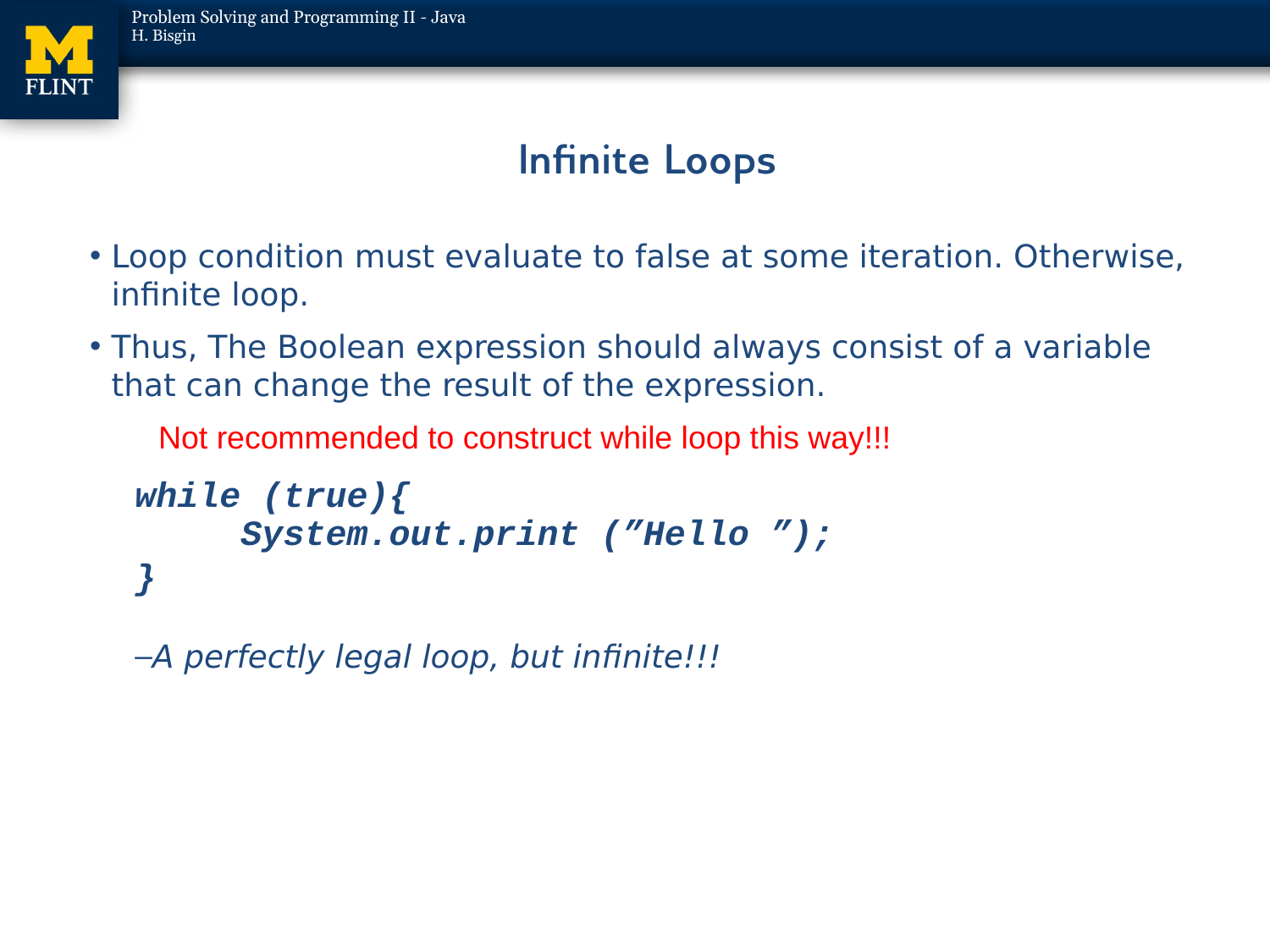

# Infinite Loops
Loop condition must evaluate to false at some iteration. Otherwise, infinite loop.
Thus, The Boolean expression should always consist of a variable that can change the result of the expression.

while (true){
     System.out.print (”Hello ”);
}

A perfectly legal loop, but infinite!!!
Not recommended to construct while loop this way!!!